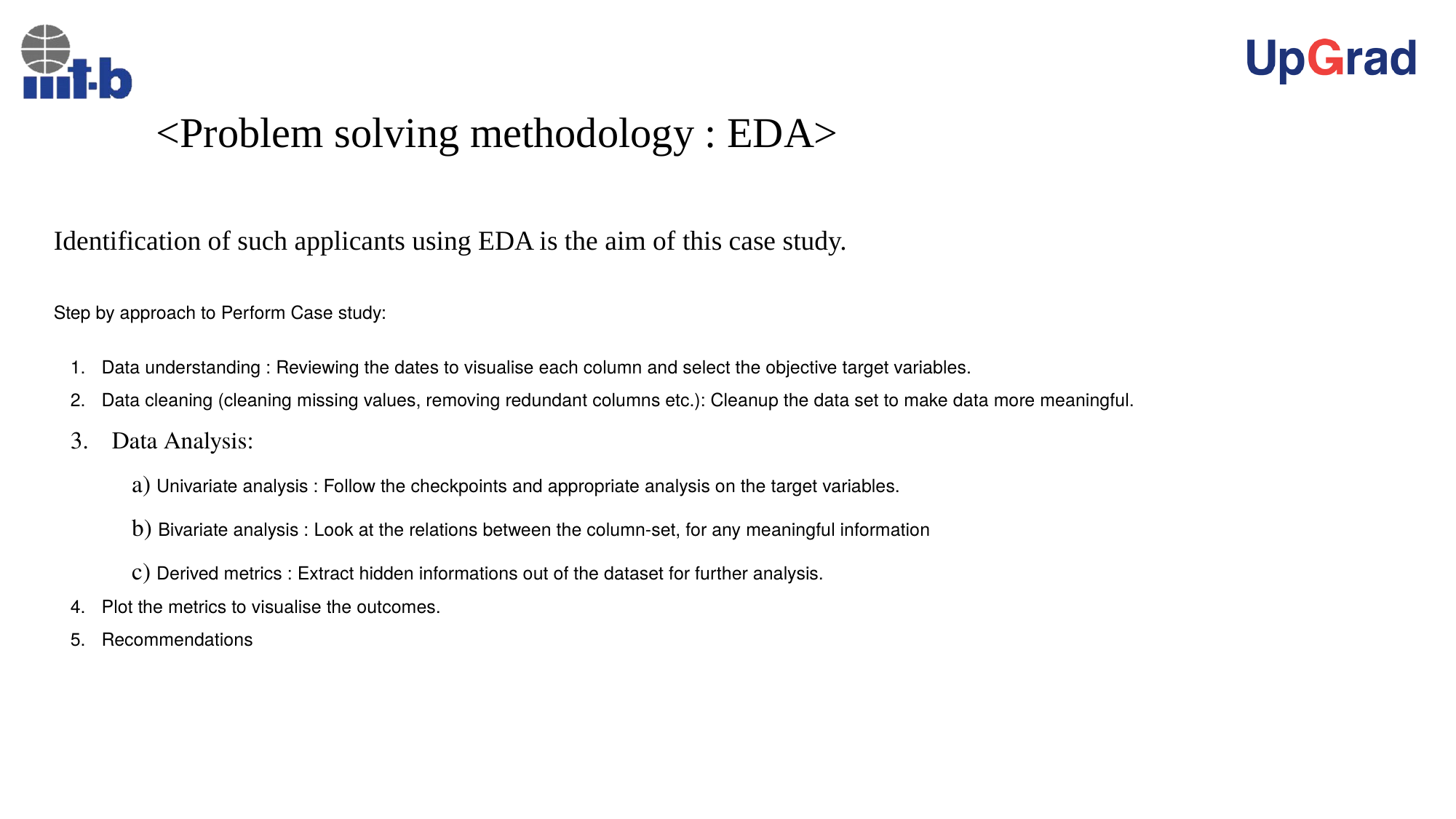

# <Problem solving methodology : EDA>
Identification of such applicants using EDA is the aim of this case study.

Step by approach to Perform Case study:

Data understanding : Reviewing the dates to visualise each column and select the objective target variables.
Data cleaning (cleaning missing values, removing redundant columns etc.): Cleanup the data set to make data more meaningful.
Data Analysis:
             a) Univariate analysis : Follow the checkpoints and appropriate analysis on the target variables.
             b) Bivariate analysis : Look at the relations between the column-set, for any meaningful information
             c) Derived metrics : Extract hidden informations out of the dataset for further analysis.
Plot the metrics to visualise the outcomes.
Recommendations